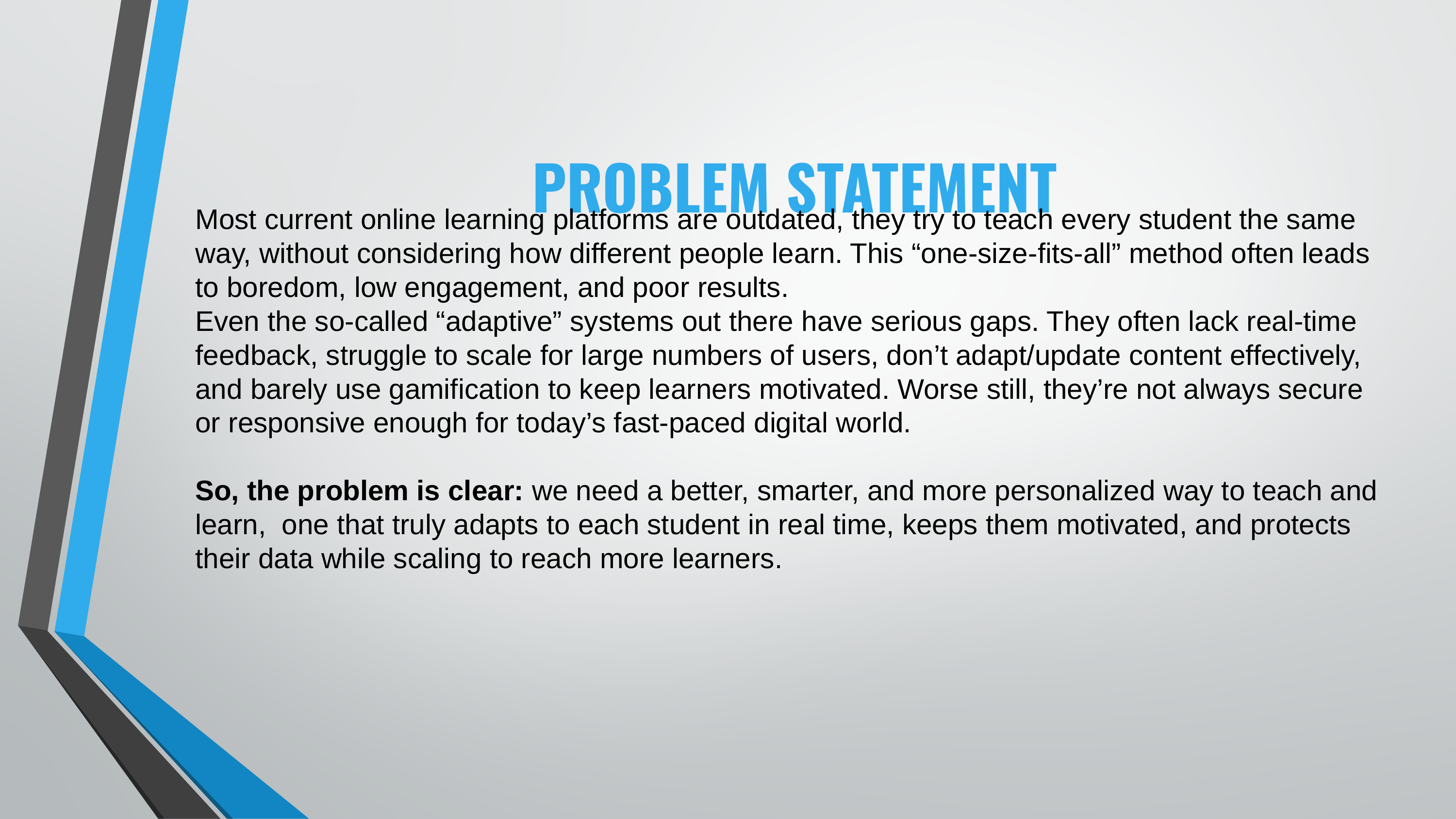

PROBLEM STATEMENT
Most current online learning platforms are outdated, they try to teach every student the same way, without considering how different people learn. This “one-size-fits-all” method often leads to boredom, low engagement, and poor results.
Even the so-called “adaptive” systems out there have serious gaps. They often lack real-time feedback, struggle to scale for large numbers of users, don’t adapt/update content effectively, and barely use gamification to keep learners motivated. Worse still, they’re not always secure or responsive enough for today’s fast-paced digital world.

So, the problem is clear: we need a better, smarter, and more personalized way to teach and learn,  one that truly adapts to each student in real time, keeps them motivated, and protects their data while scaling to reach more learners.